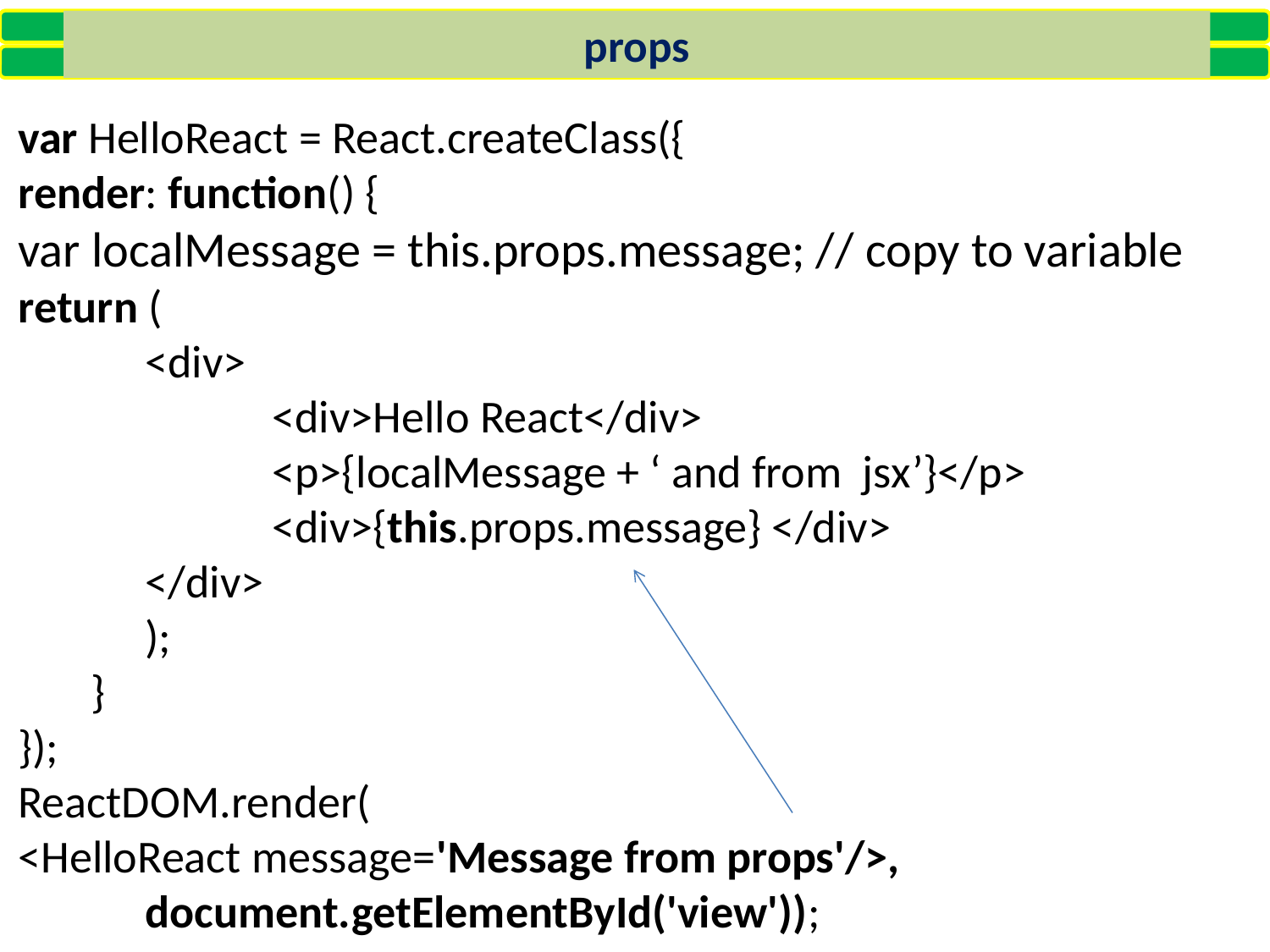

props

var HelloReact = React.createClass({
render: function() {
var localMessage = this.props.message; // copy to variable
return (
	<div>
		<div>Hello React</div>
		<p>{localMessage + ‘ and from  jsx’}</p>
		<div>{this.props.message} </div>
	</div>
	);
       }
});
ReactDOM.render(
<HelloReact message='Message from props'/>,
	document.getElementById('view'));